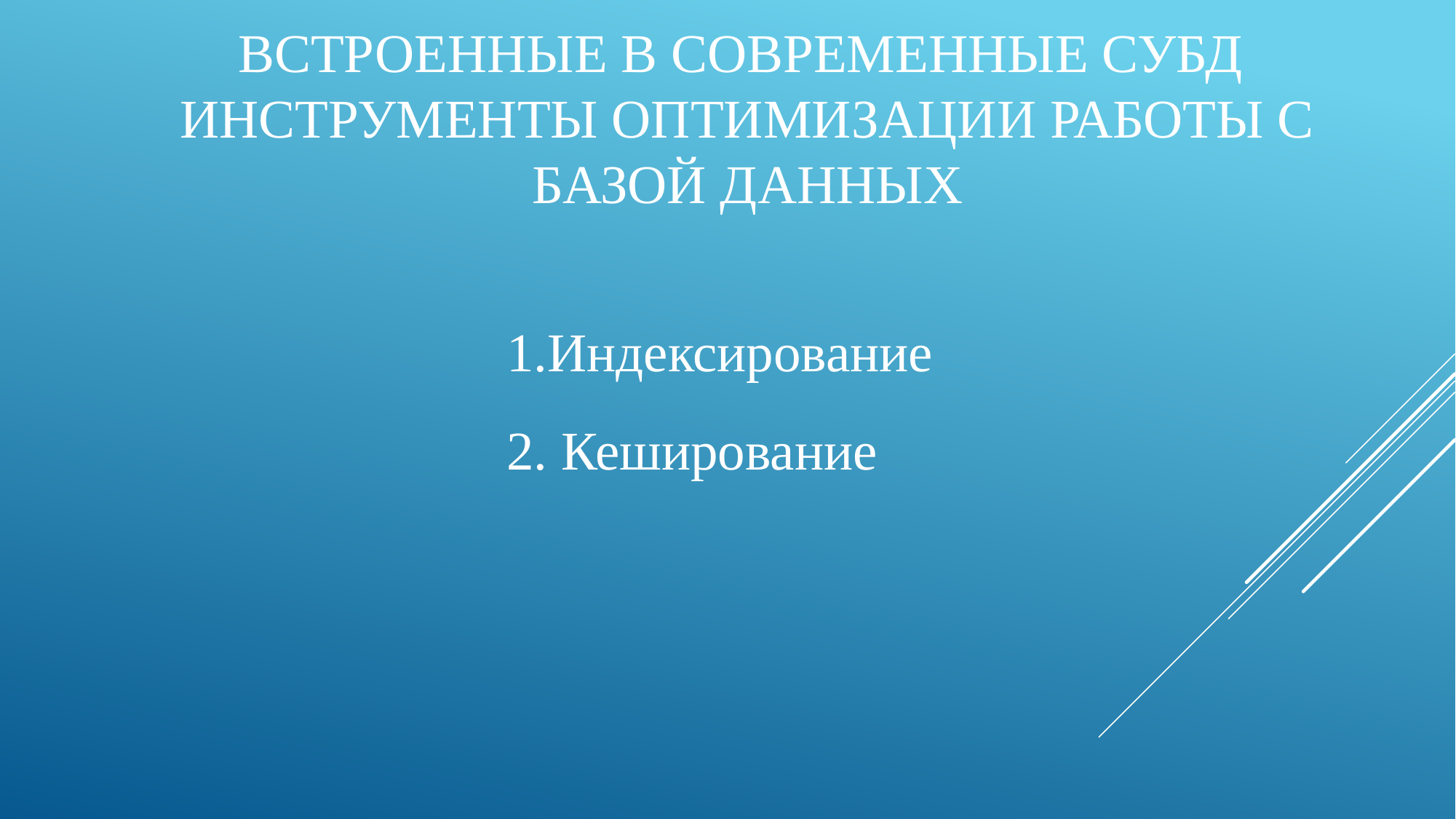

# встроенные в современные СУБД инструменты оптимизации работы с базой данных
Индексирование
 Кеширование